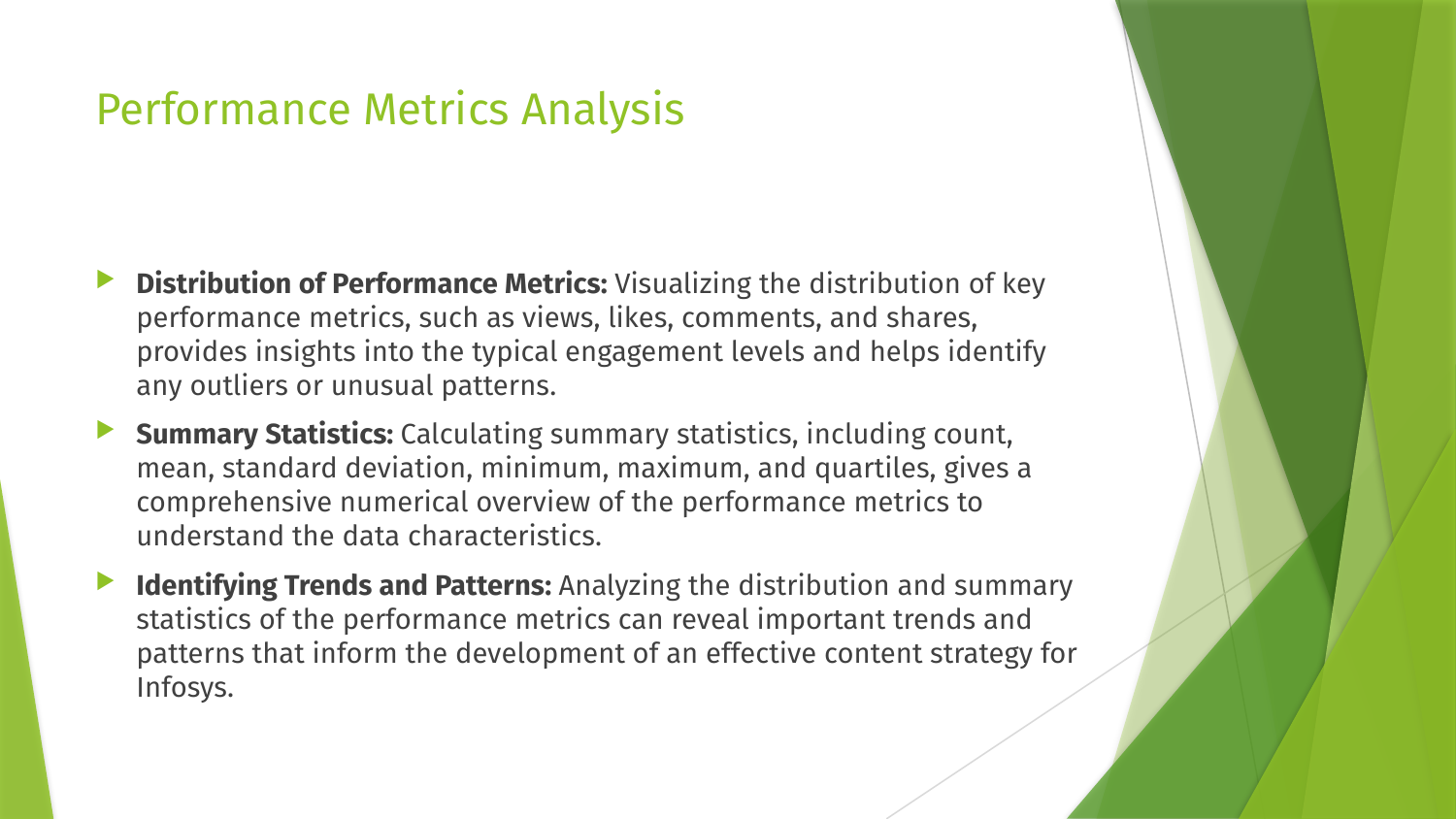

# Performance Metrics Analysis
Distribution of Performance Metrics: Visualizing the distribution of key performance metrics, such as views, likes, comments, and shares, provides insights into the typical engagement levels and helps identify any outliers or unusual patterns.
Summary Statistics: Calculating summary statistics, including count, mean, standard deviation, minimum, maximum, and quartiles, gives a comprehensive numerical overview of the performance metrics to understand the data characteristics.
Identifying Trends and Patterns: Analyzing the distribution and summary statistics of the performance metrics can reveal important trends and patterns that inform the development of an effective content strategy for Infosys.